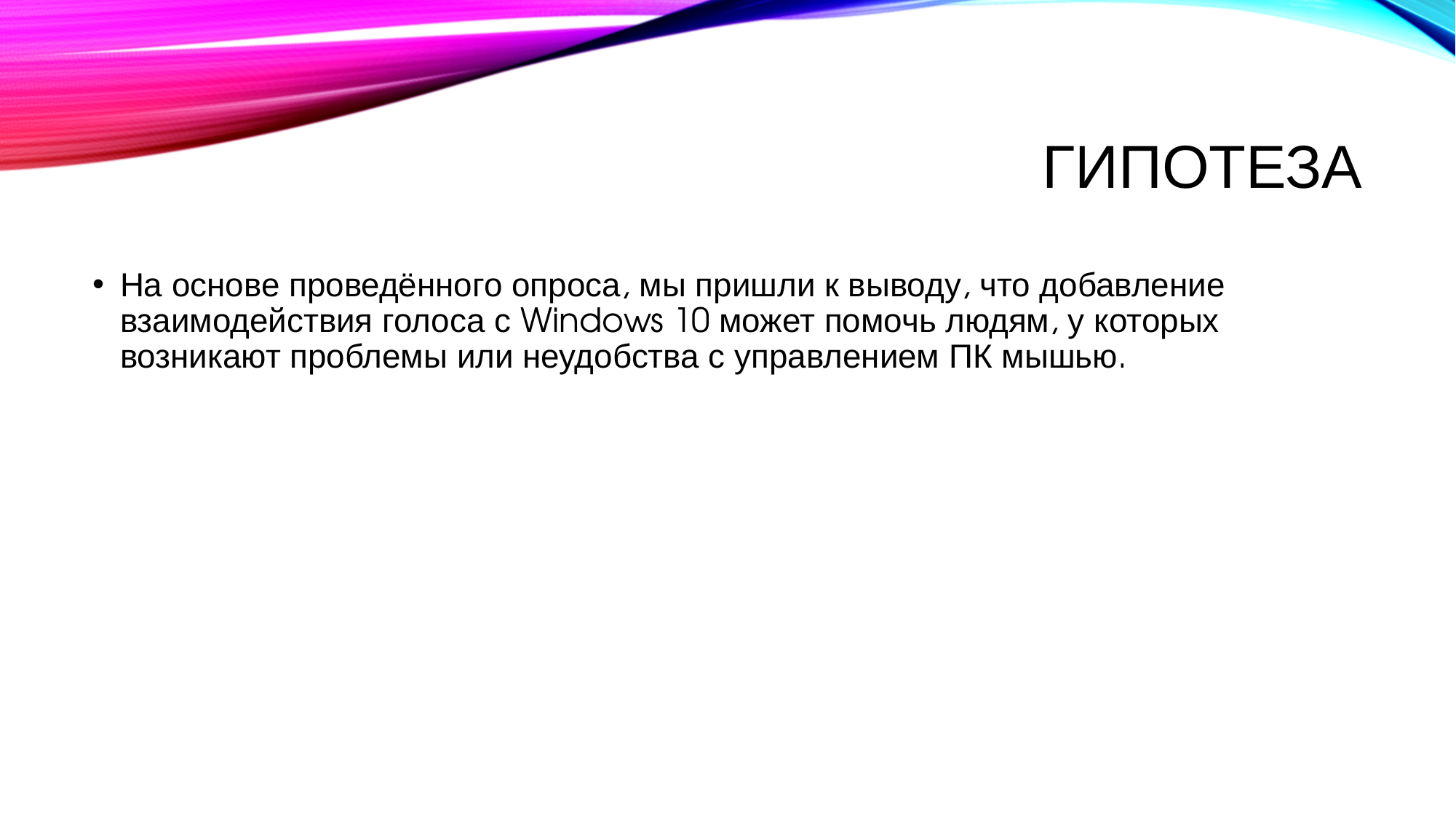

# Гипотеза
На основе проведённого опроса, мы пришли к выводу, что добавление взаимодействия голоса с Windows 10 может помочь людям, у которых возникают проблемы или неудобства с управлением ПК мышью.